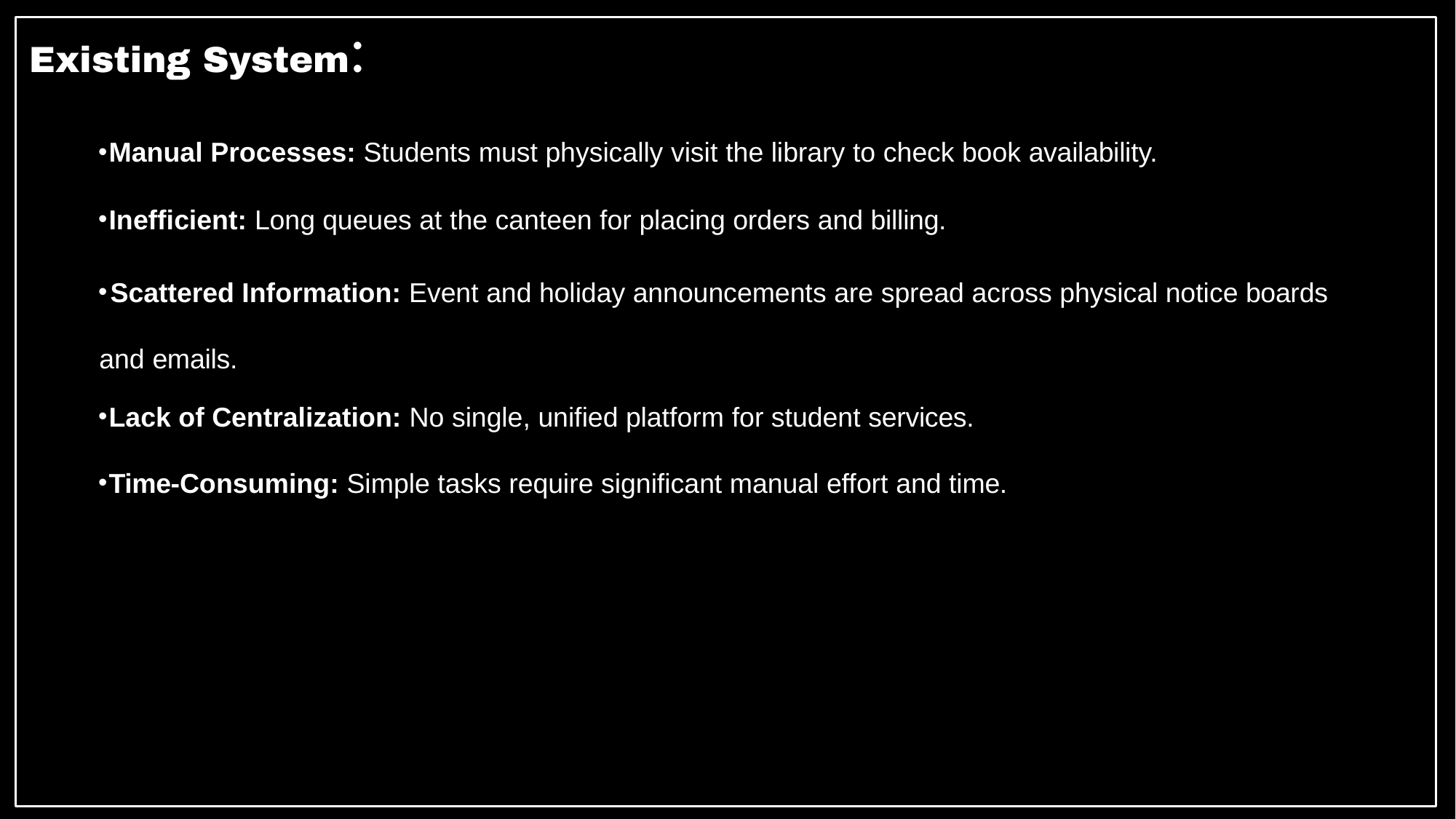

# Existing System:

Manual Processes: Students must physically visit the library to check book availability.

Inefficient: Long queues at the canteen for placing orders and billing.
	Scattered Information: Event and holiday announcements are spread across physical notice boards and emails.
Lack of Centralization: No single, unified platform for student services.

Time-Consuming: Simple tasks require significant manual effort and time.